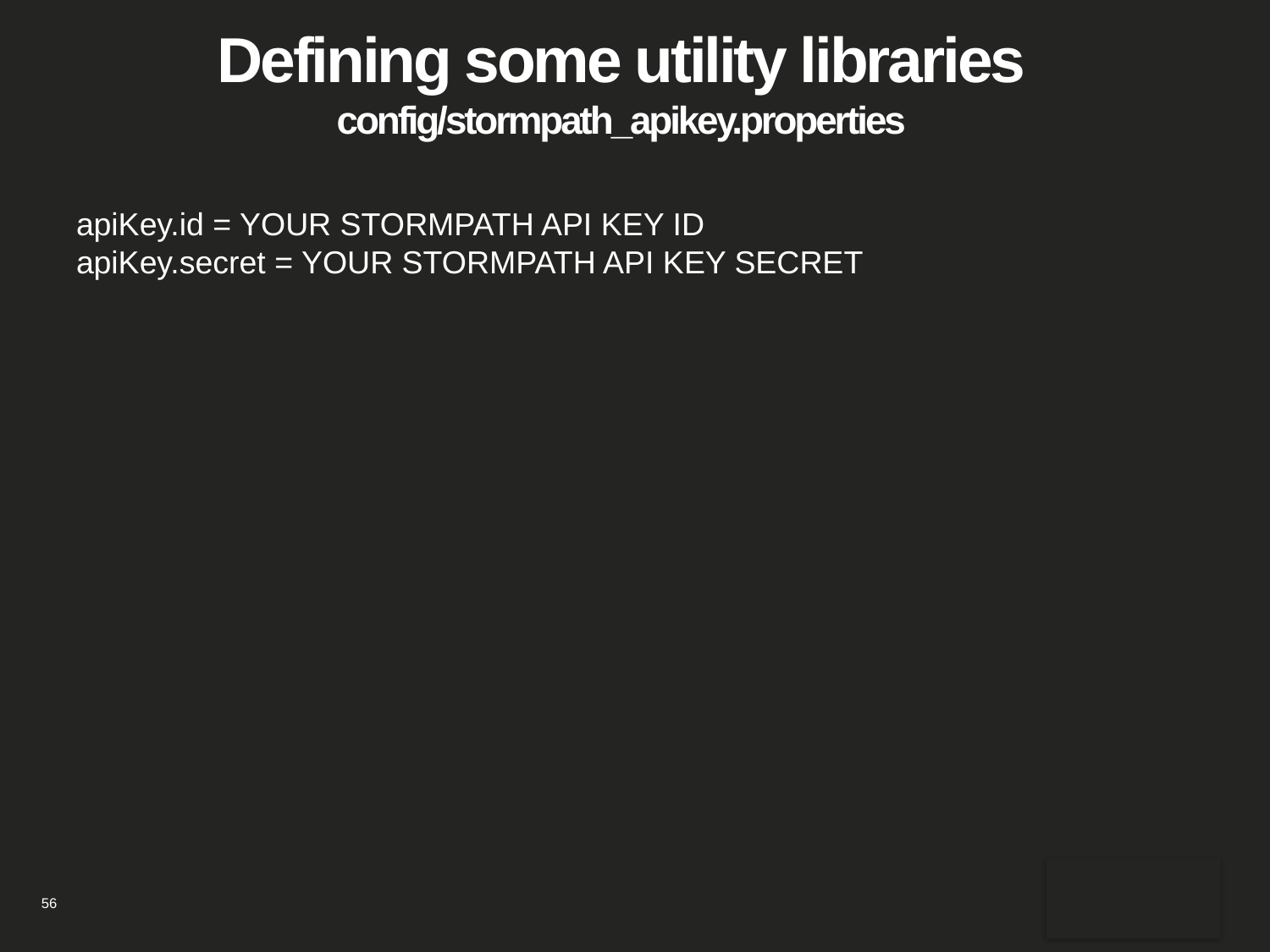

# Defining some utility libraries config/stormpath_apikey.properties
apiKey.id = YOUR STORMPATH API KEY ID
apiKey.secret = YOUR STORMPATH API KEY SECRET